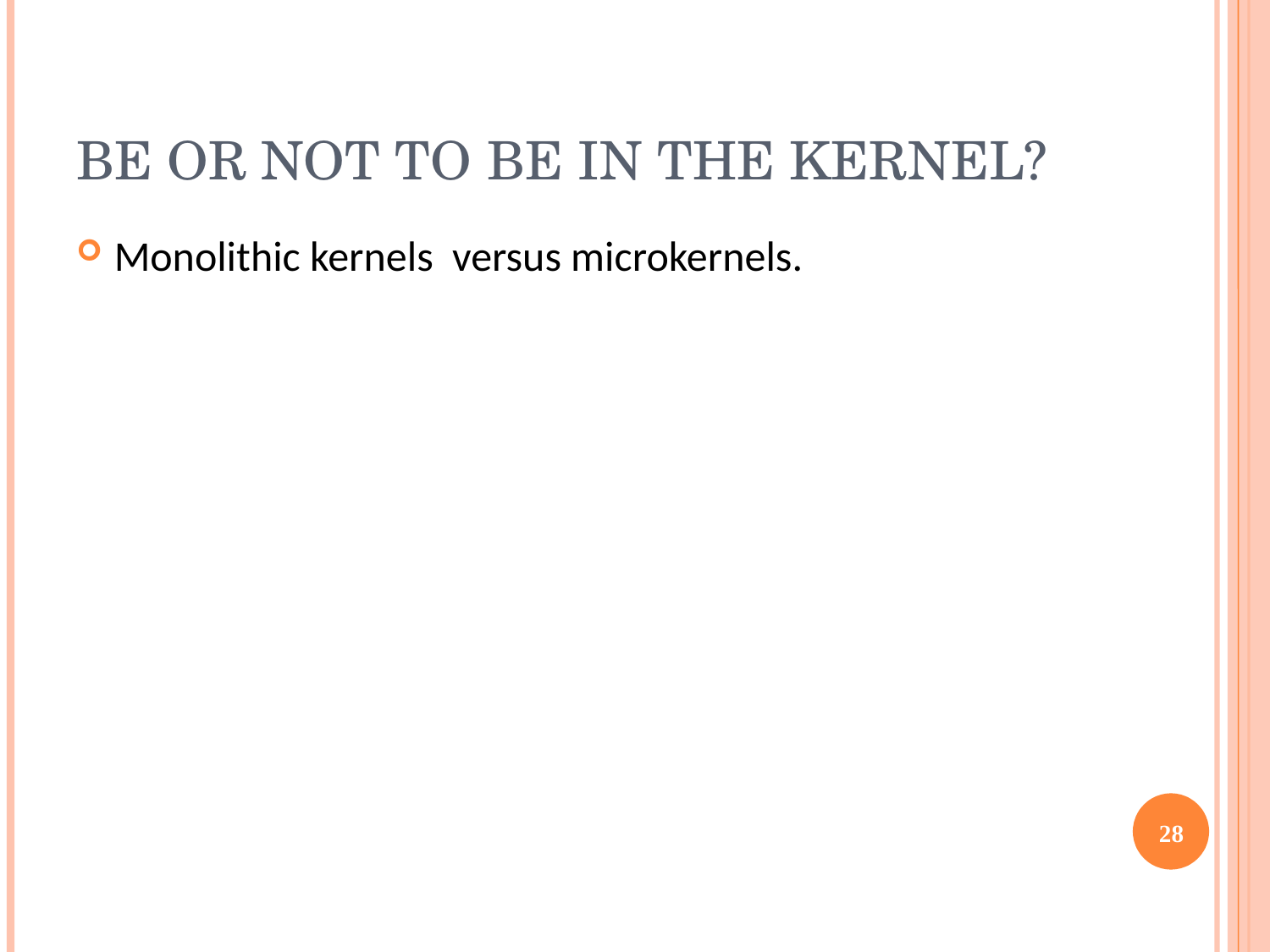

# BE OR NOT TO BE IN THE KERNEL?
Monolithic kernels  versus microkernels.
28